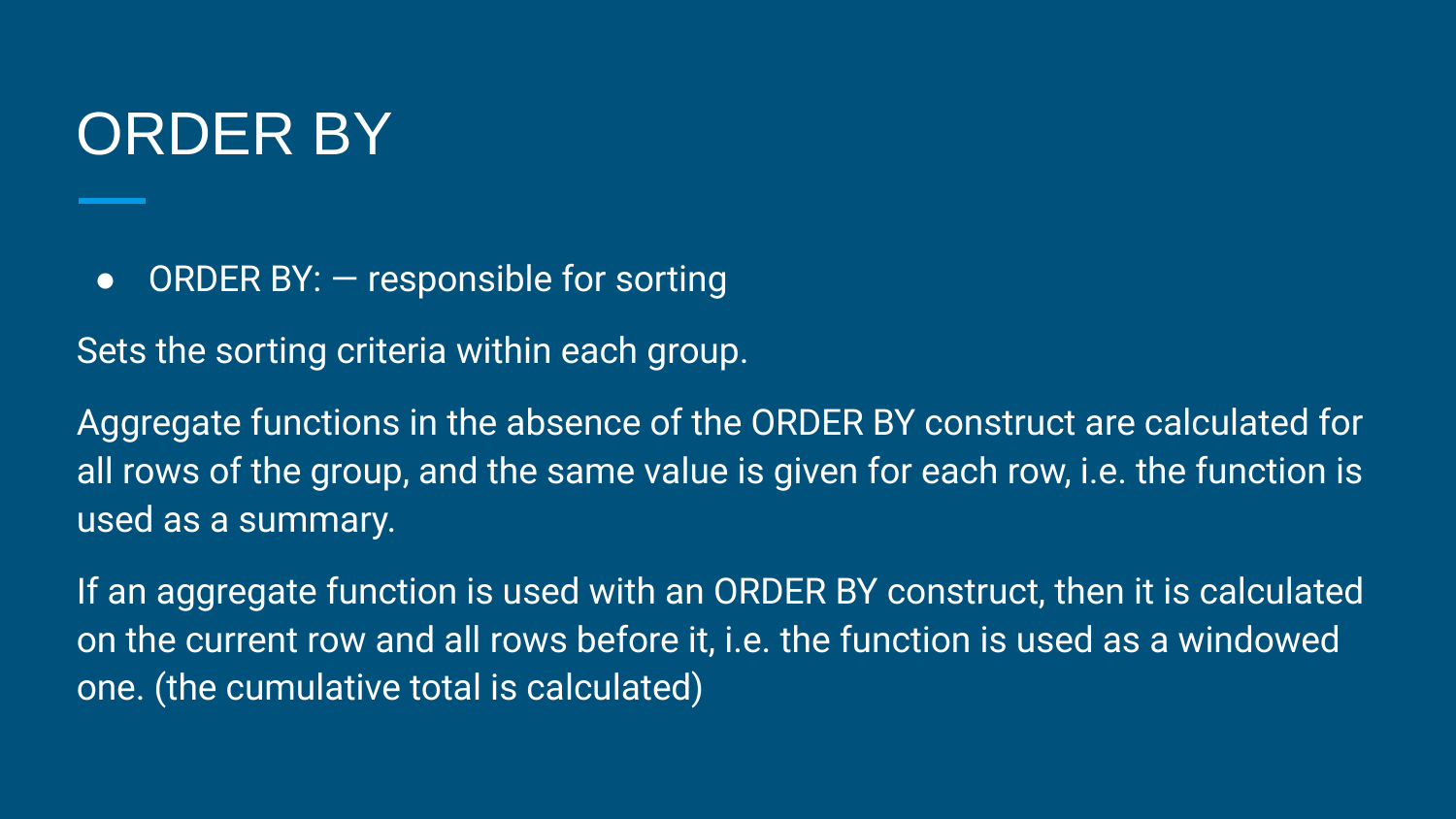

# ORDER BY
ORDER BY: — responsible for sorting
Sets the sorting criteria within each group.
Aggregate functions in the absence of the ORDER BY construct are calculated for all rows of the group, and the same value is given for each row, i.e. the function is used as a summary.
If an aggregate function is used with an ORDER BY construct, then it is calculated on the current row and all rows before it, i.e. the function is used as a windowed one. (the cumulative total is calculated)